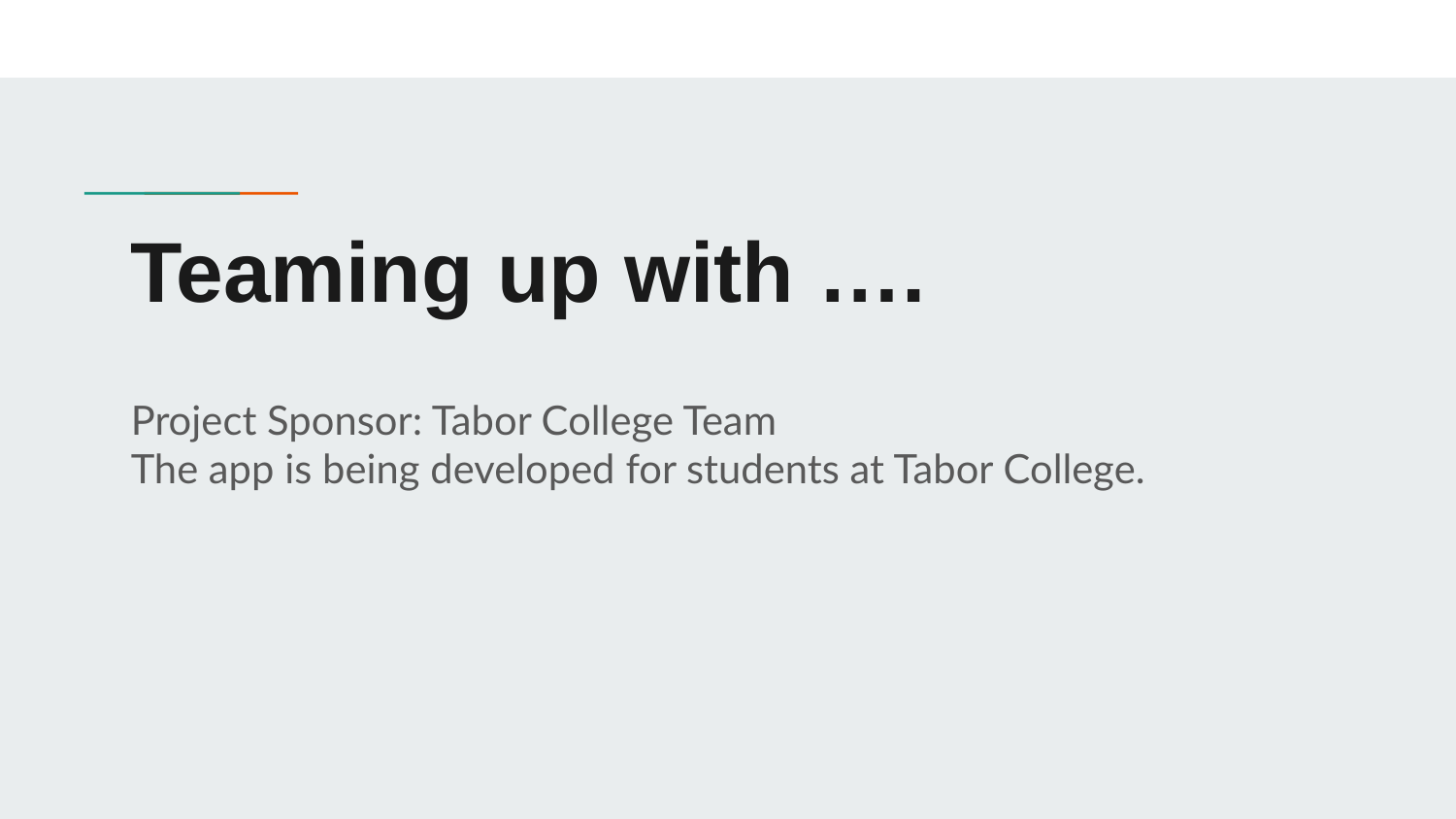

# Teaming up with ….
Project Sponsor: Tabor College Team
The app is being developed for students at Tabor College.